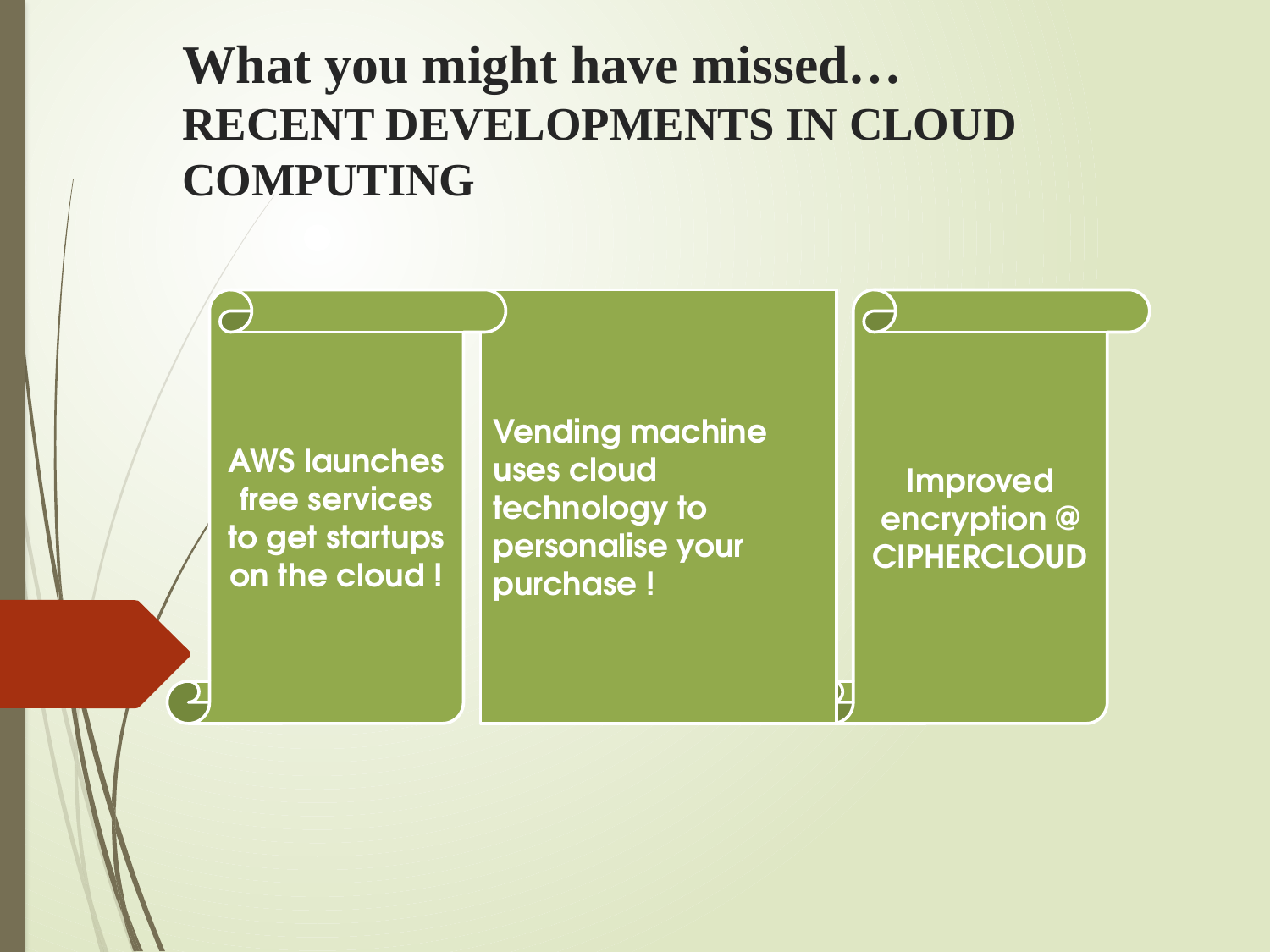

# What you might have missed… RECENT DEVELOPMENTS IN CLOUD COMPUTING
AWS launches free services to get startups on the cloud !
Vending machine uses cloud technology to personalise your purchase !
Improved encryption @
CIPHERCLOUD